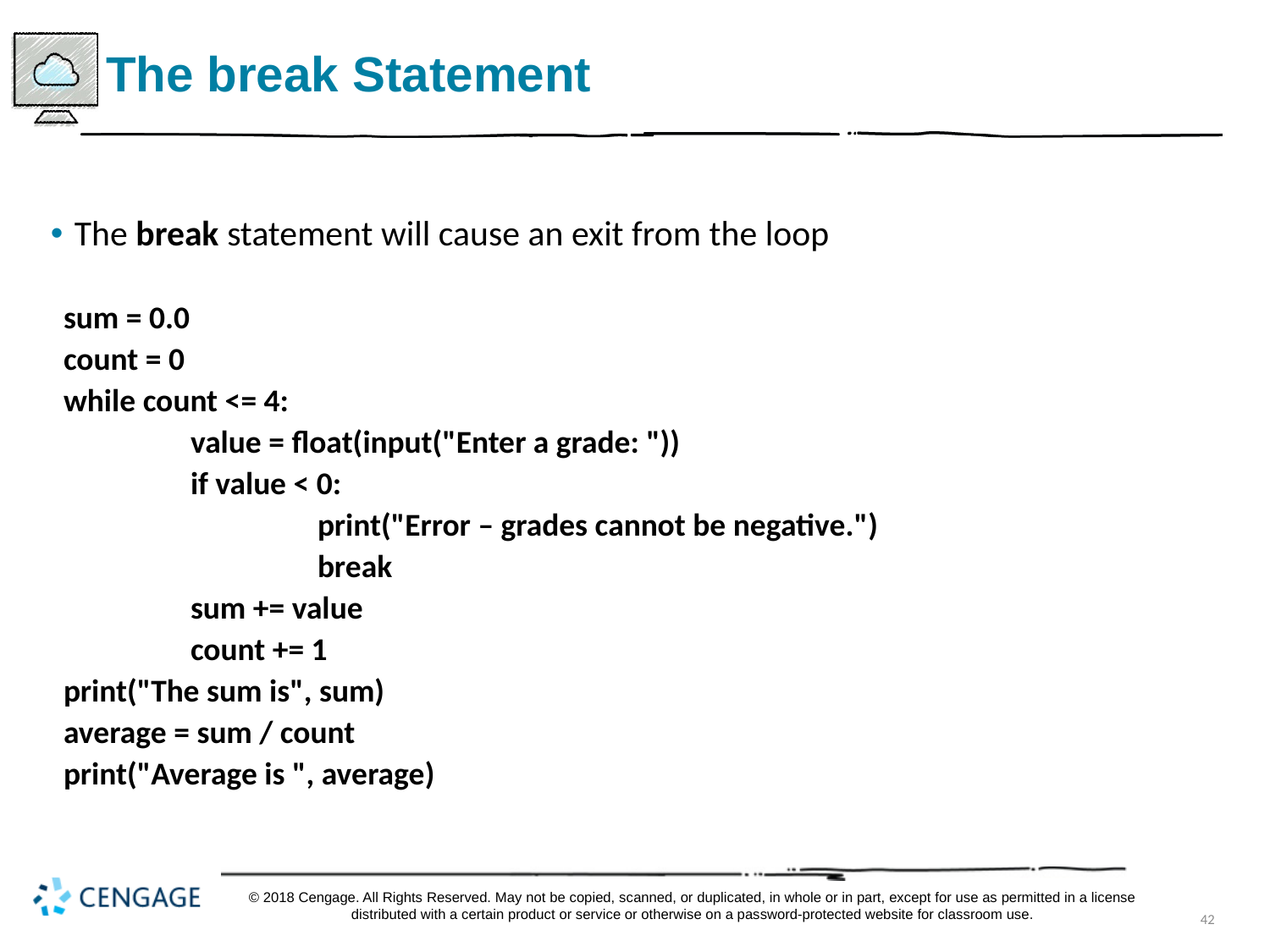

# The break Statement
The break statement will cause an exit from the loop
sum = 0.0
count = 0
while count <= 4:
	value = float(input("Enter a grade: "))
	if value < 0:
		print("Error – grades cannot be negative.")
		break
	sum += value
	count += 1
print("The sum is", sum)
average = sum / count
print("Average is ", average)
© 2018 Cengage. All Rights Reserved. May not be copied, scanned, or duplicated, in whole or in part, except for use as permitted in a license distributed with a certain product or service or otherwise on a password-protected website for classroom use.